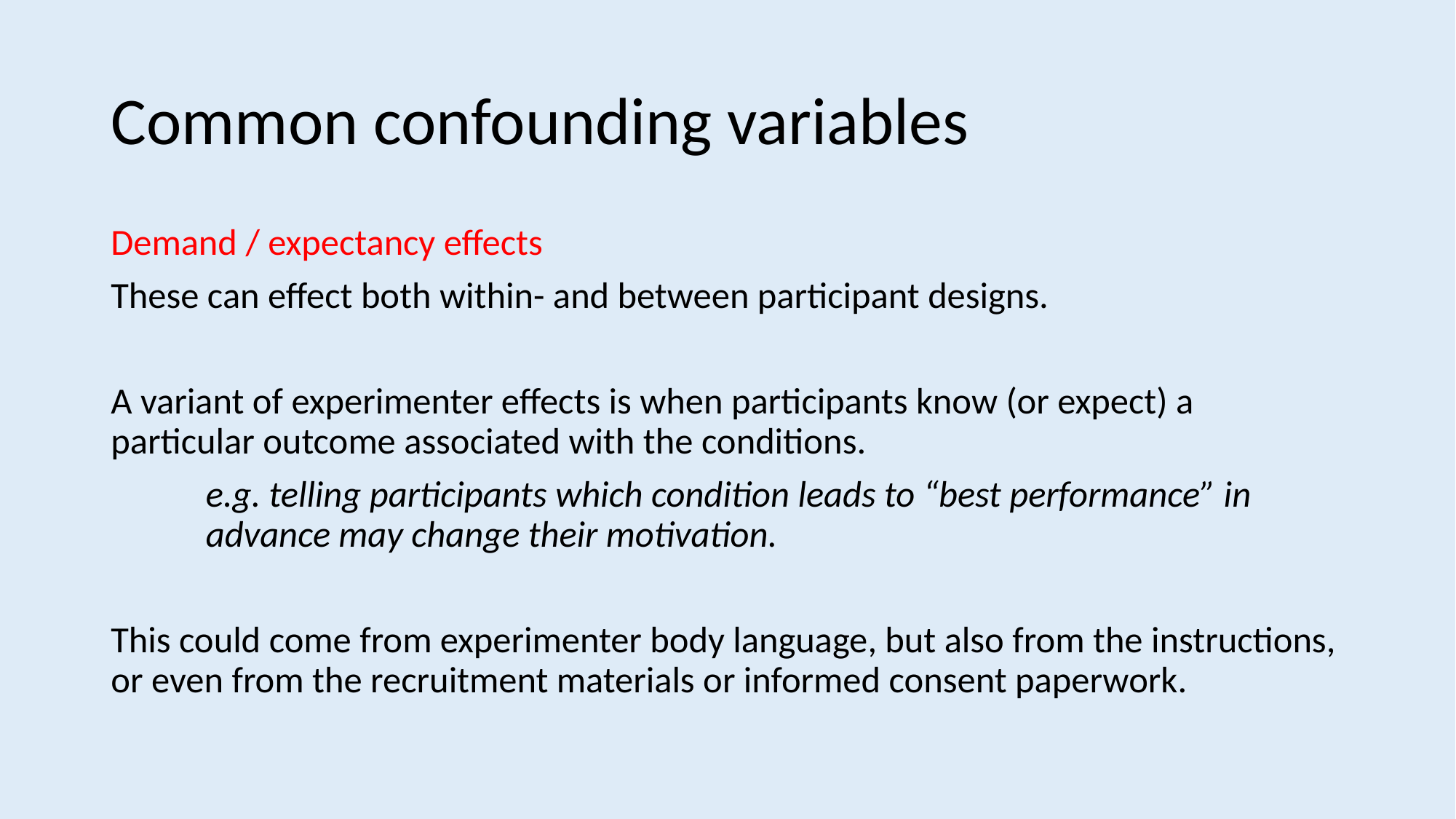

# Common confounding variables
Demand / expectancy effects
These can effect both within- and between participant designs.

A variant of experimenter effects is when participants know (or expect) a particular outcome associated with the conditions.
	e.g. telling participants which condition leads to “best performance” in 	advance may change their motivation.

This could come from experimenter body language, but also from the instructions, or even from the recruitment materials or informed consent paperwork.